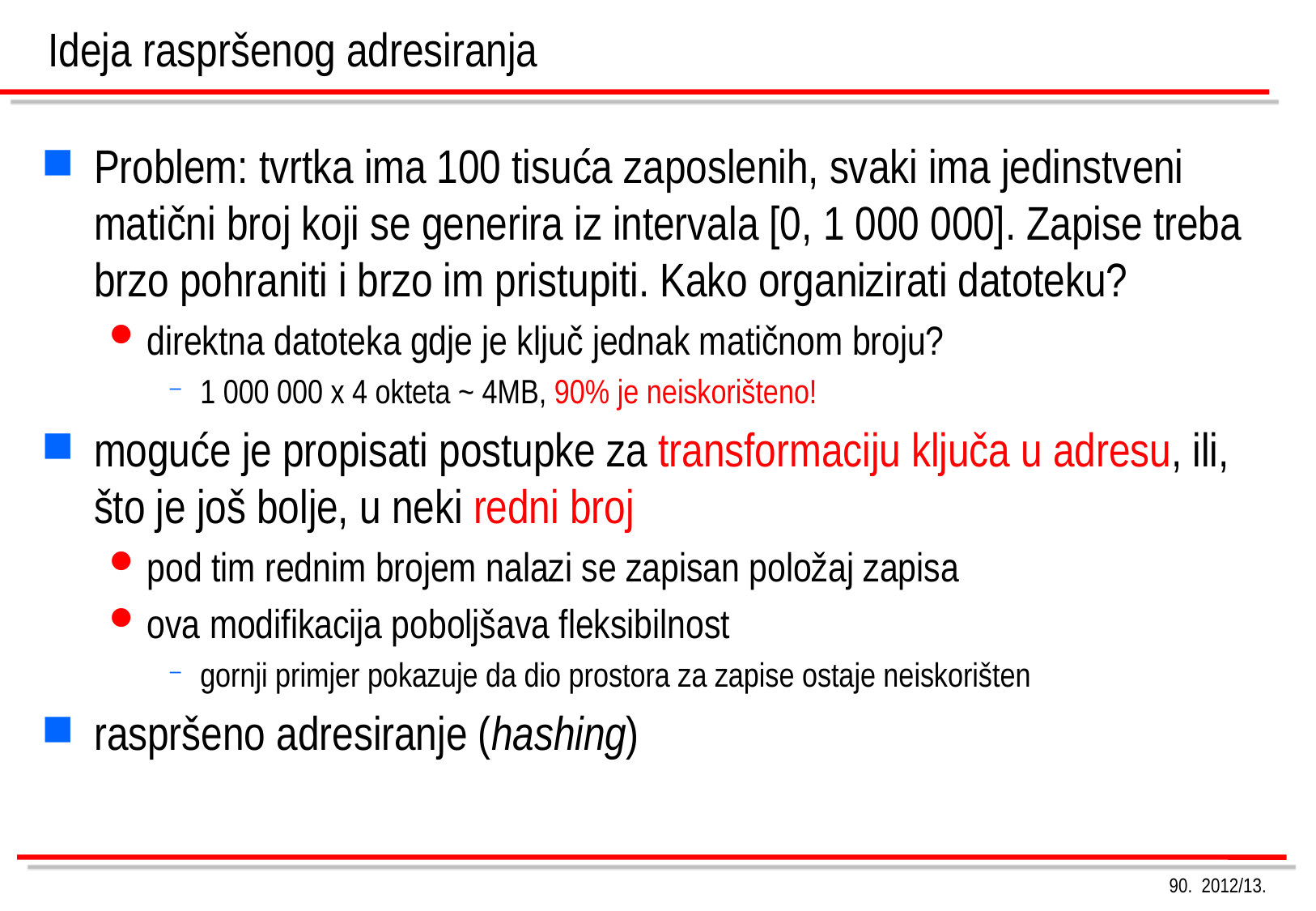

# Ideja raspršenog adresiranja
Problem: tvrtka ima 100 tisuća zaposlenih, svaki ima jedinstveni matični broj koji se generira iz intervala [0, 1 000 000]. Zapise treba brzo pohraniti i brzo im pristupiti. Kako organizirati datoteku?
direktna datoteka gdje je ključ jednak matičnom broju?
1 000 000 x 4 okteta ~ 4MB, 90% je neiskorišteno!
moguće je propisati postupke za transformaciju ključa u adresu, ili, što je još bolje, u neki redni broj
pod tim rednim brojem nalazi se zapisan položaj zapisa
ova modifikacija poboljšava fleksibilnost
gornji primjer pokazuje da dio prostora za zapise ostaje neiskorišten
raspršeno adresiranje (hashing)
90.  2012/13.